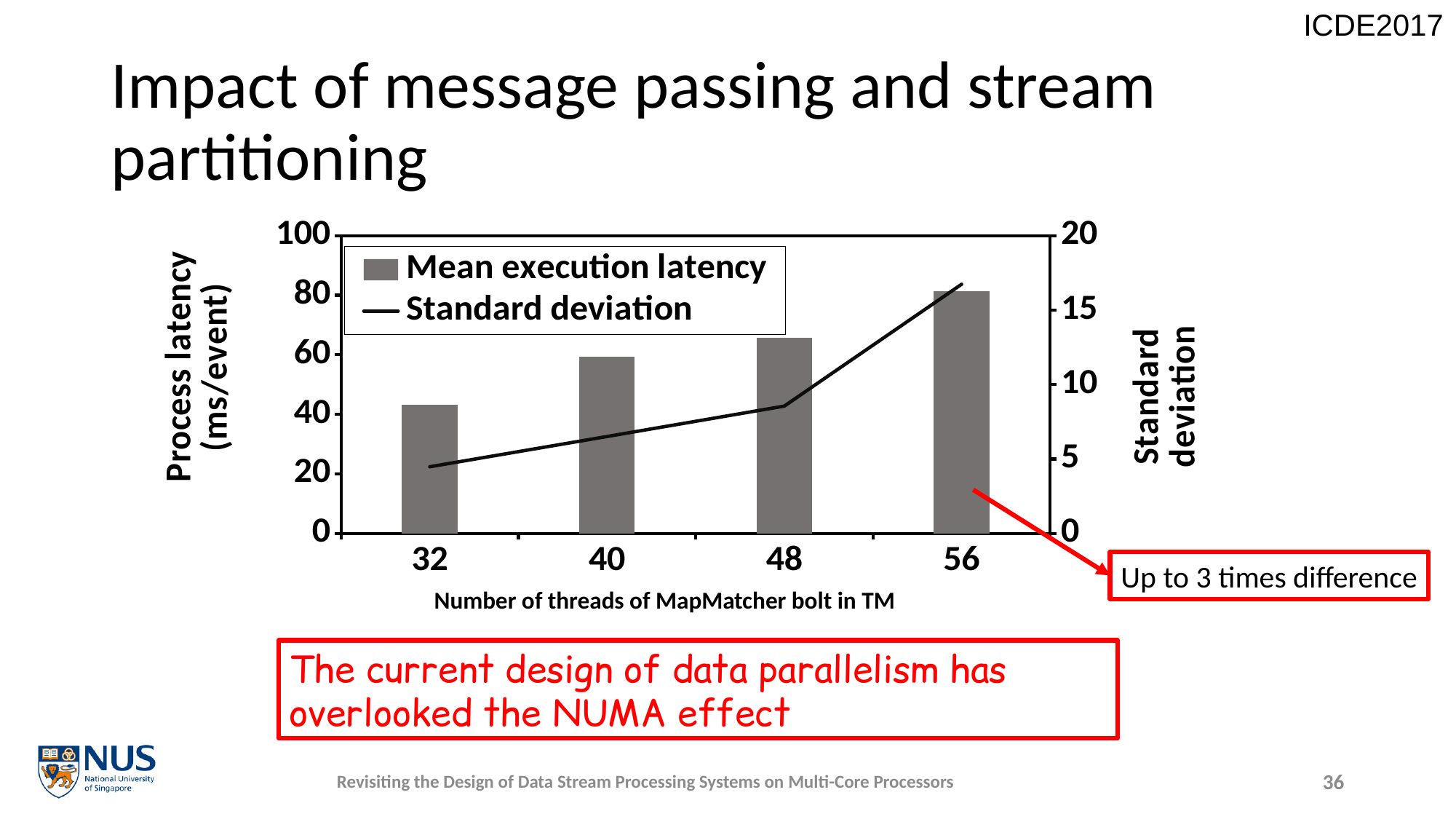

# Impact of message passing and stream partitioning

### Chart

| Category | Mean execution latency | Standard deviation |
|---|---|---|
| 32 | 43.310281249999996 | 4.474168246612169 |
| 40 | 59.2402 | 6.507570062075378 |
| 48 | 65.7359375 | 8.54866644423179 |
| 56 | 81.25664285714288 | 16.732703410798962 |
Up to 3 times difference
Number of threads of MapMatcher bolt in TM
The current design of data parallelism has overlooked the NUMA effect
Revisiting the Design of Data Stream Processing Systems on Multi-Core Processors
36